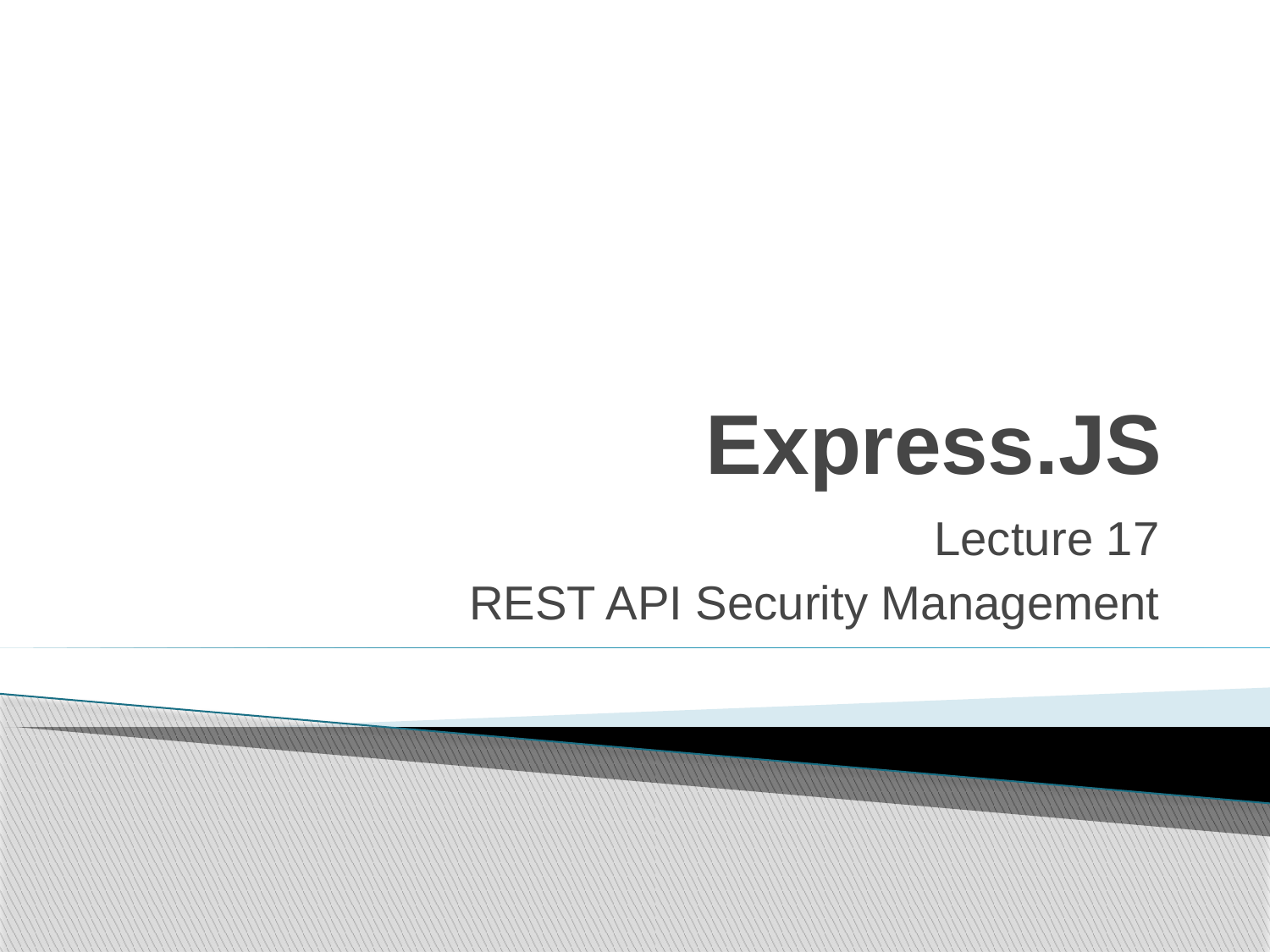

# Express.JS
Lecture 17
REST API Security Management